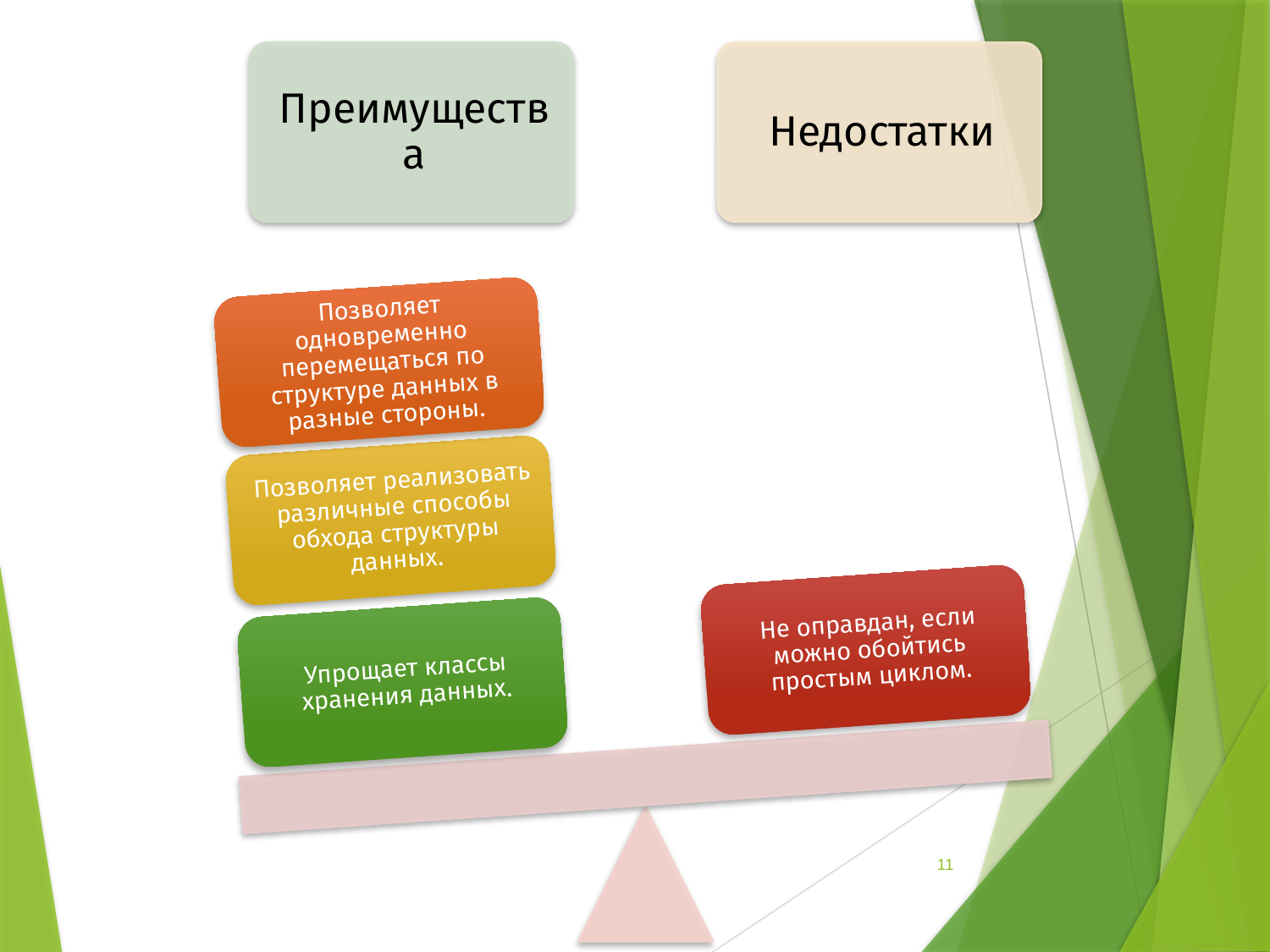

Преимущества
Недостатки
Упрощает классы хранения данных.
Позволяет реализовать различные способы обхода структуры данных.
Позволяет одновременно перемещаться по структуре данных в разные стороны.
Не оправдан, если можно обойтись простым циклом.
11